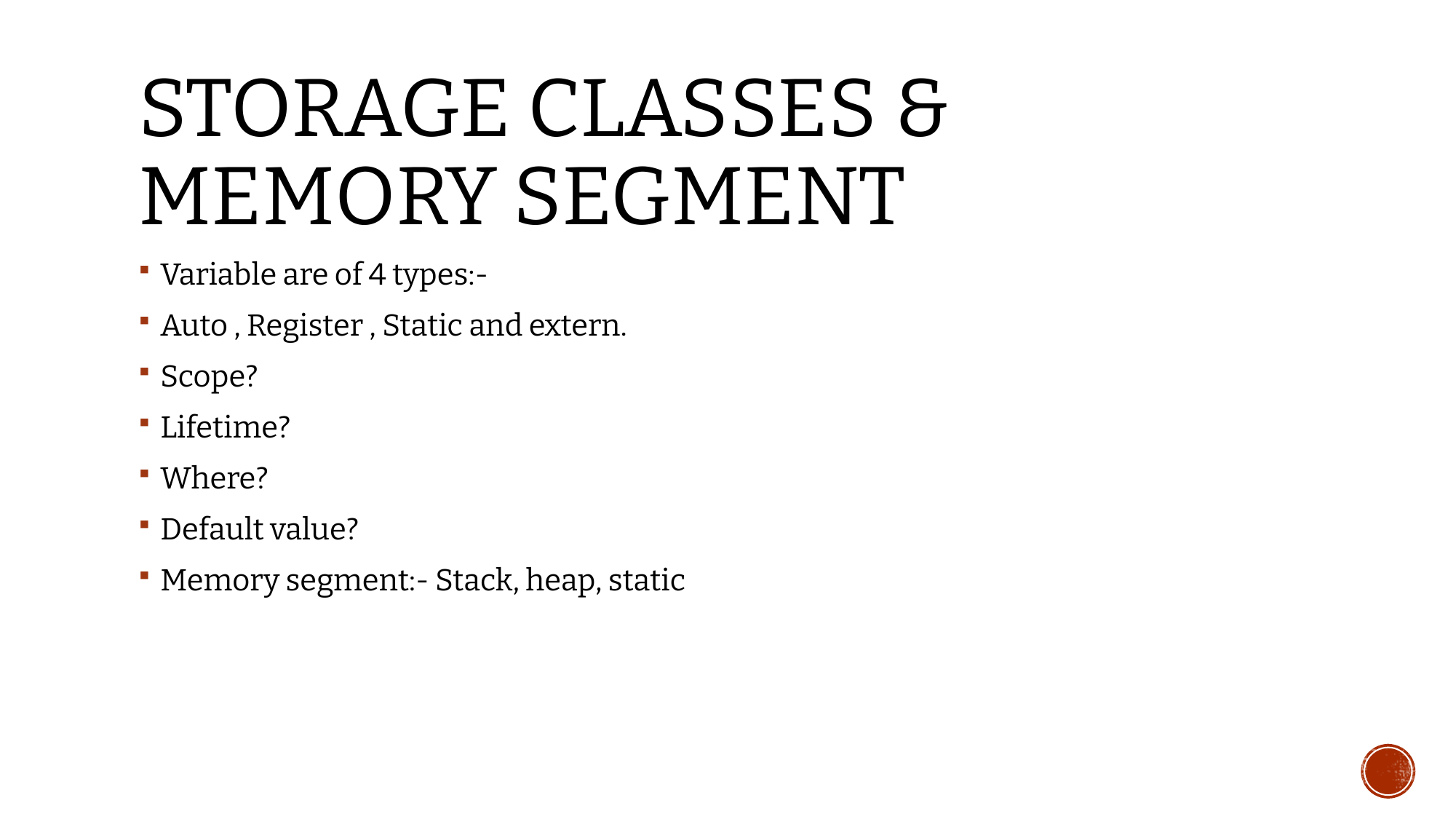

# Storage classes & Memory segment
Variable are of 4 types:-
Auto , Register , Static and extern.
Scope?
Lifetime?
Where?
Default value?
Memory segment:- Stack, heap, static